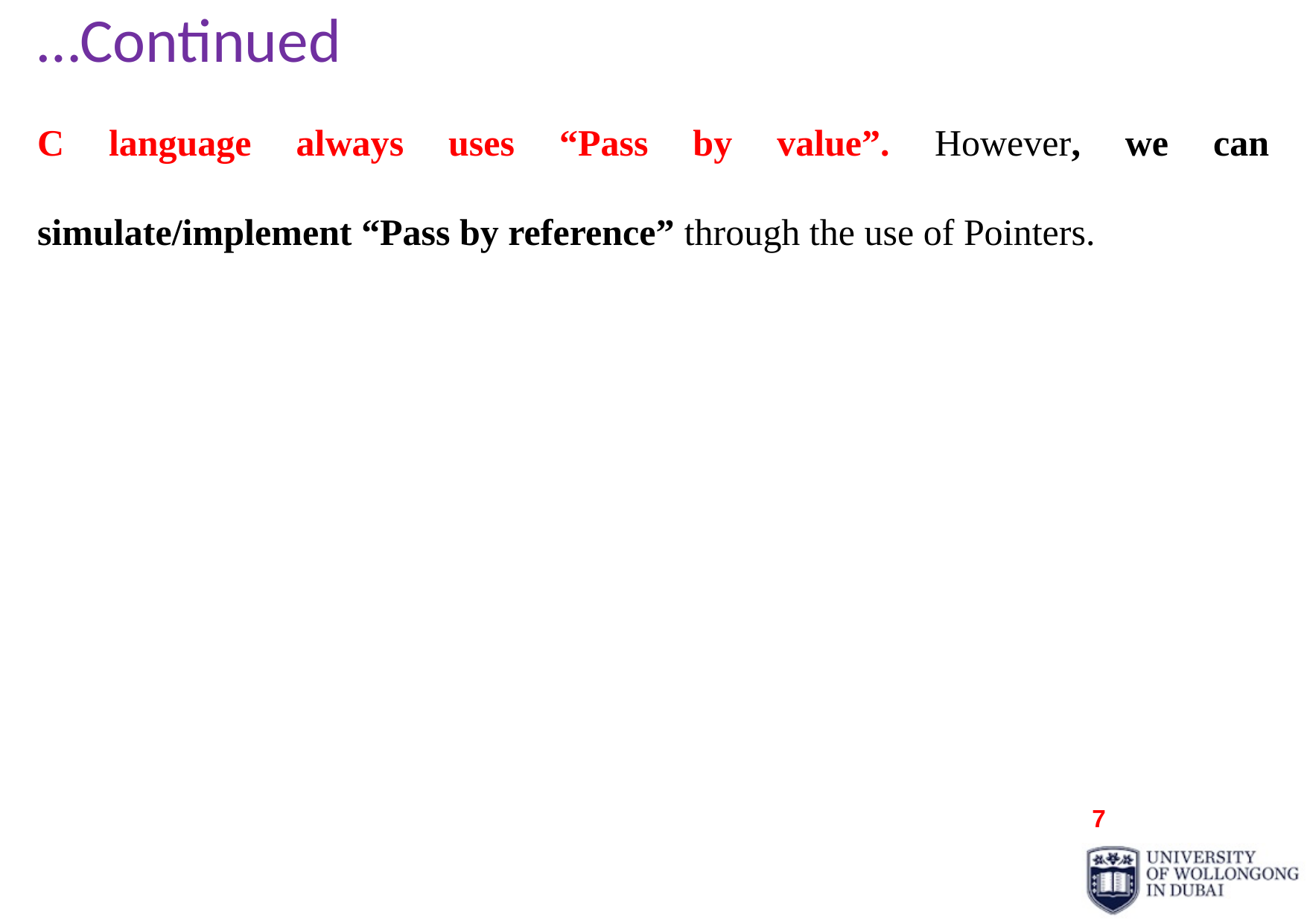

# …Continued
C language always uses “Pass by value”. However, we can simulate/implement “Pass by reference” through the use of Pointers.

7